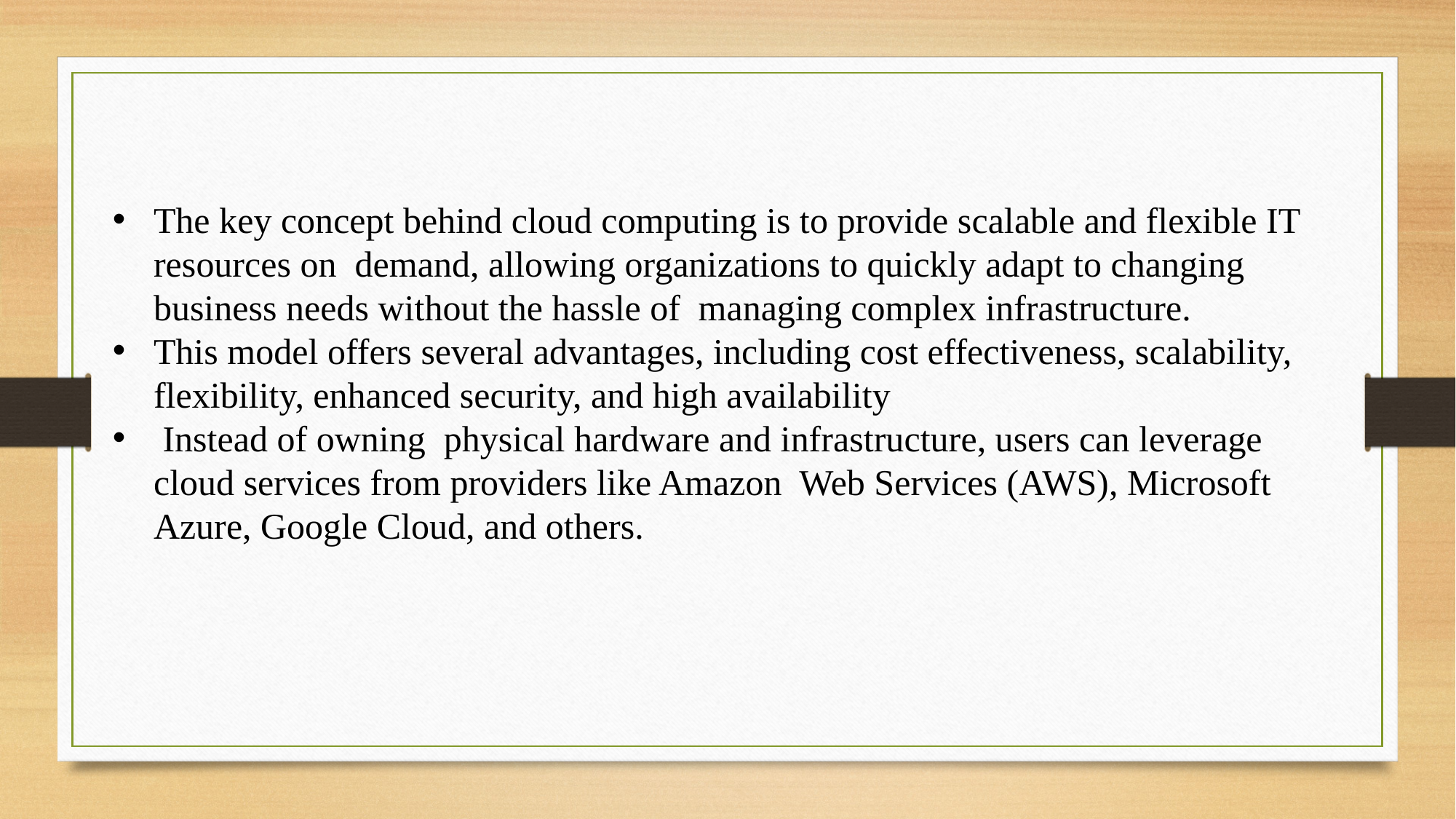

The key concept behind cloud computing is to provide scalable and flexible IT resources on  demand, allowing organizations to quickly adapt to changing business needs without the hassle of  managing complex infrastructure.
This model offers several advantages, including cost effectiveness, scalability, flexibility, enhanced security, and high availability
 Instead of owning  physical hardware and infrastructure, users can leverage cloud services from providers like Amazon  Web Services (AWS), Microsoft Azure, Google Cloud, and others.